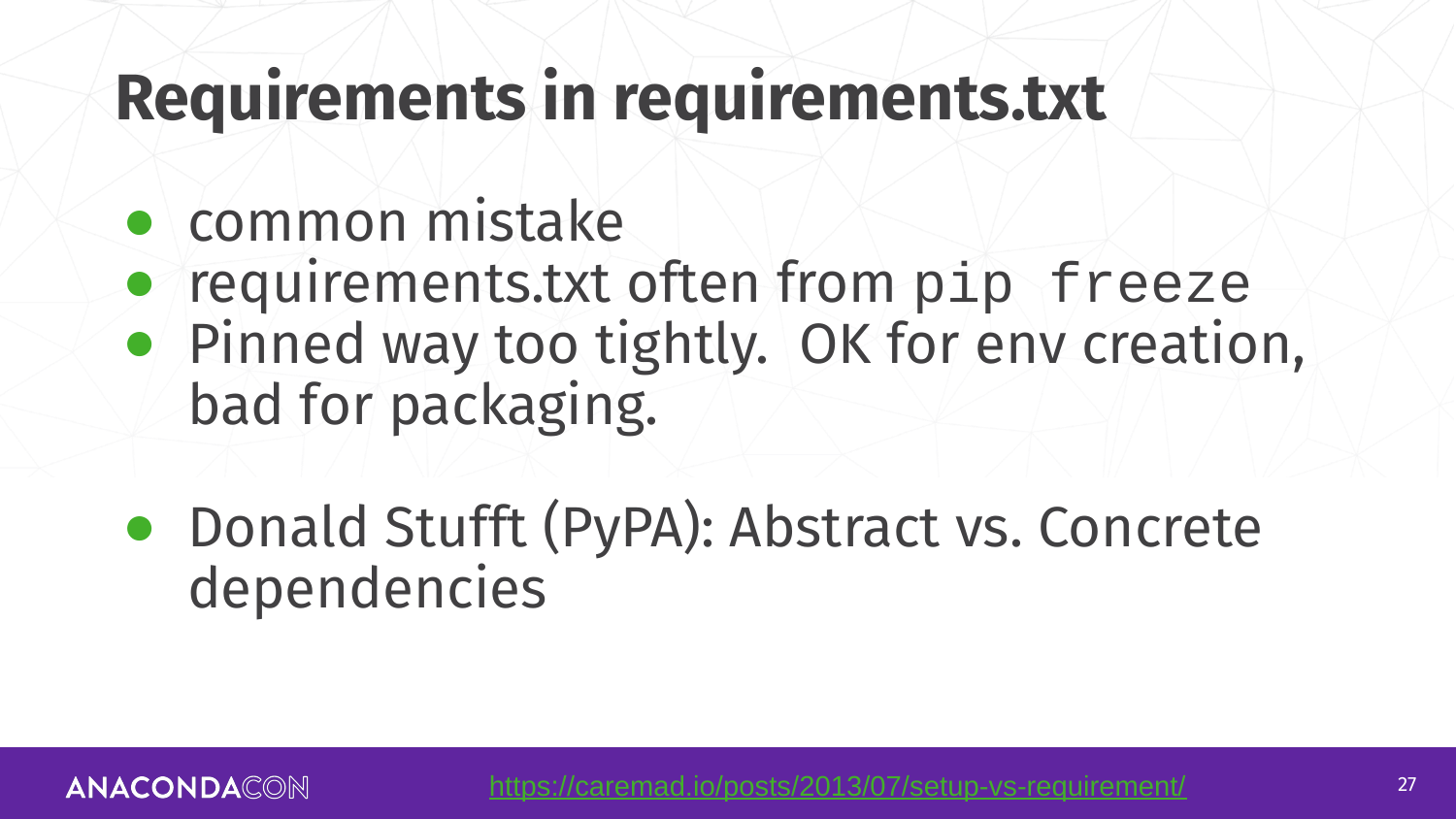

# Requirements in requirements.txt
common mistake
requirements.txt often from pip freeze
Pinned way too tightly.  OK for env creation, bad for packaging.
Donald Stufft (PyPA): Abstract vs. Concrete dependencies
https://caremad.io/posts/2013/07/setup-vs-requirement/
27